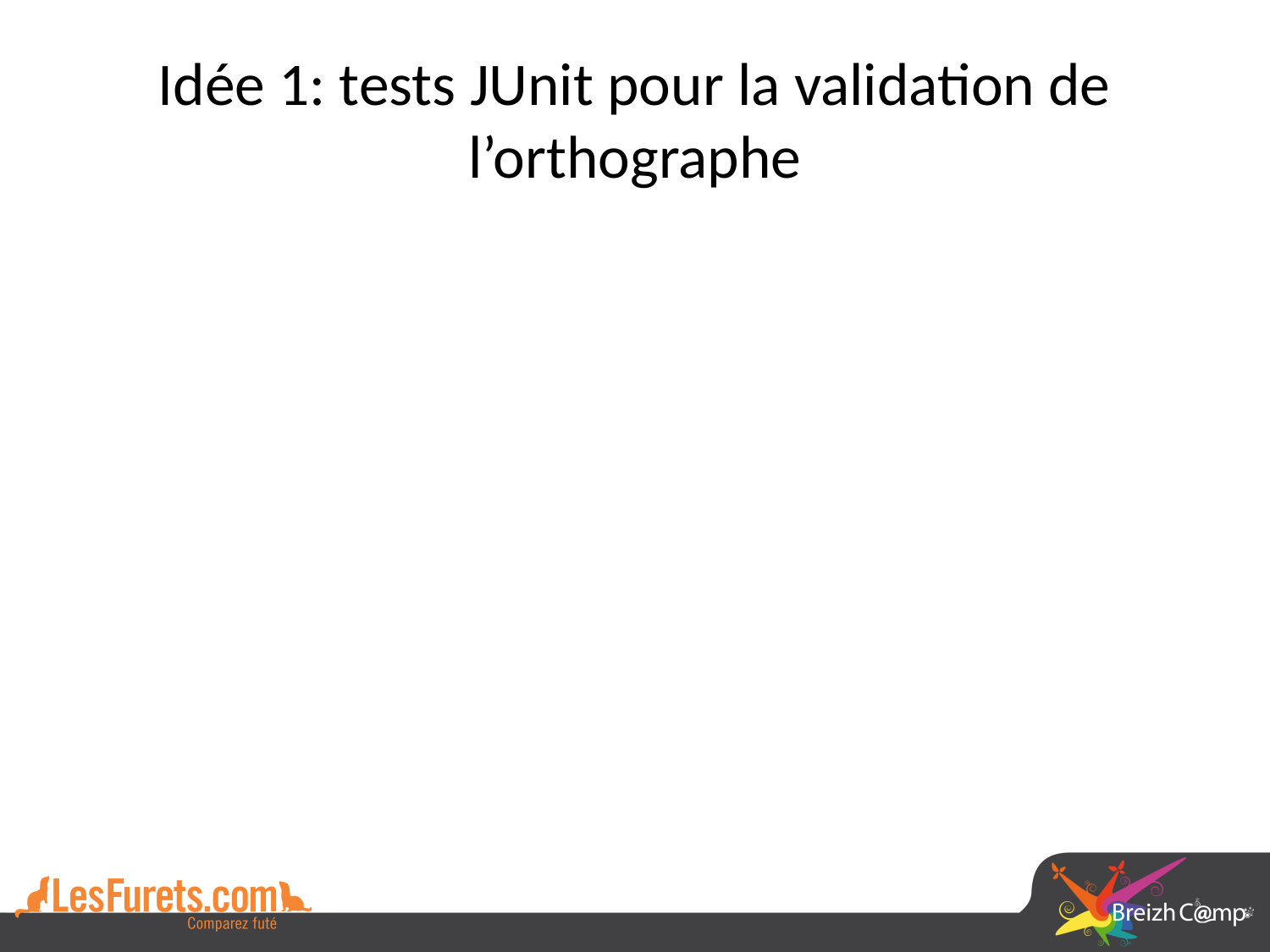

# Idée 1: tests JUnit pour la validation de l’orthographe